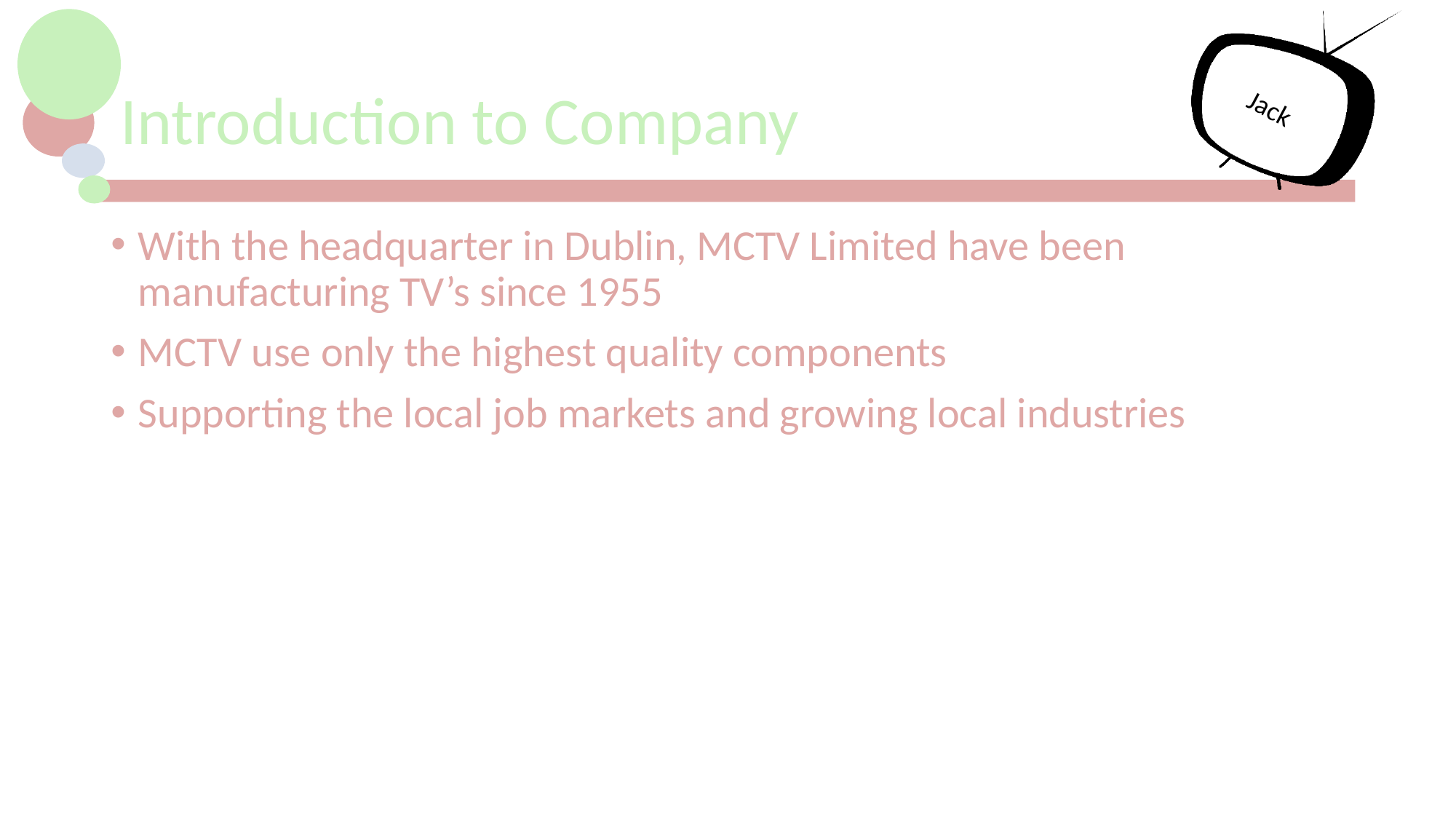

# Introduction to Company
Jack
With the headquarter in Dublin, MCTV Limited have been manufacturing TV’s since 1955
MCTV use only the highest quality components
Supporting the local job markets and growing local industries